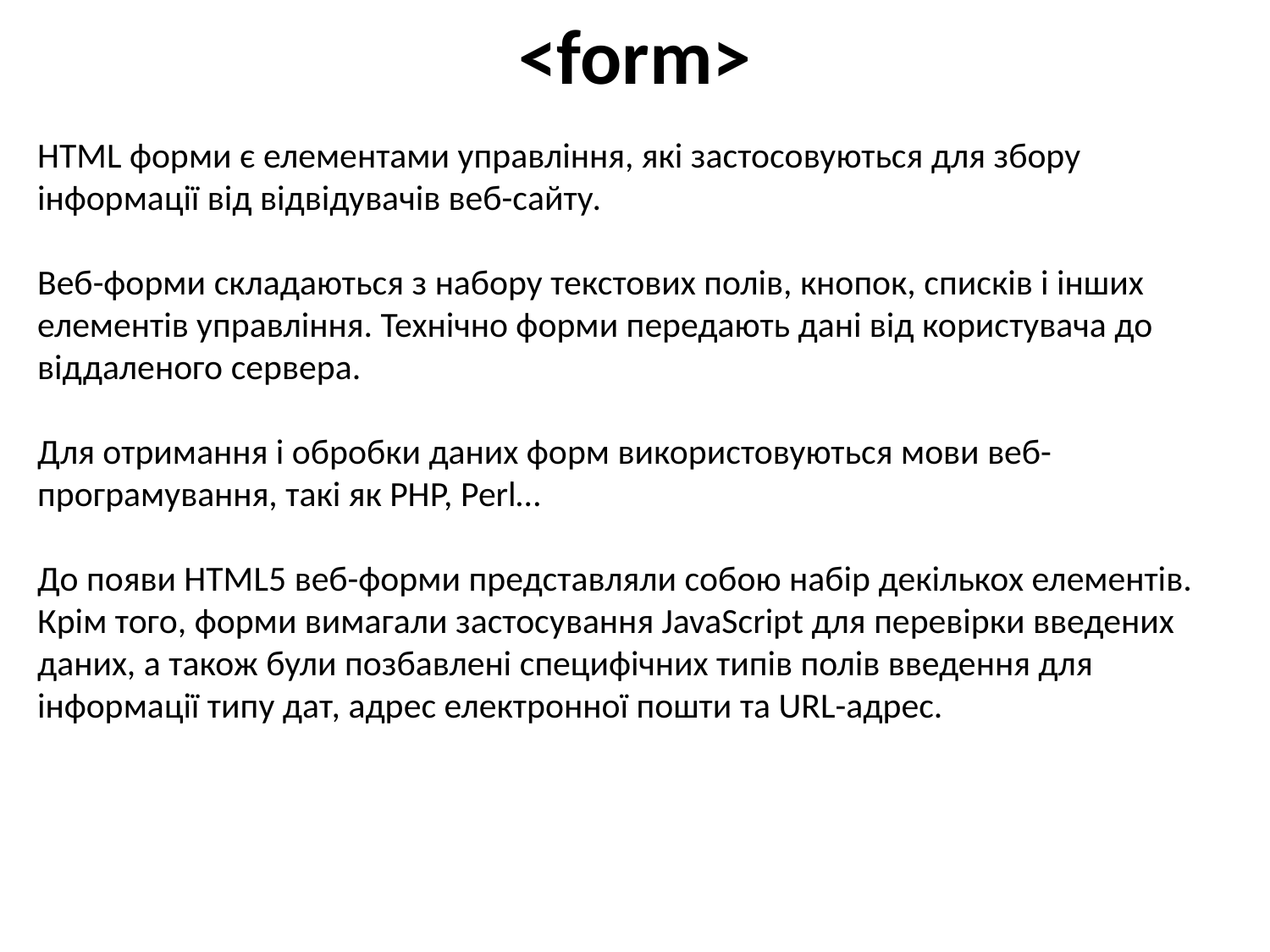

# <form>
HTML форми є елементами управління, які застосовуються для збору інформації від відвідувачів веб-сайту.
Веб-форми складаються з набору текстових полів, кнопок, списків і інших елементів управління. Технічно форми передають дані від користувача до віддаленого сервера.
Для отримання і обробки даних форм використовуються мови веб-програмування, такі як PHP, Perl…

До появи HTML5 веб-форми представляли собою набір декількох елементів.
Крім того, форми вимагали застосування JavaScript для перевірки введених даних, а також були позбавлені специфічних типів полів введення для інформації типу дат, адрес електронної пошти та URL-адрес.